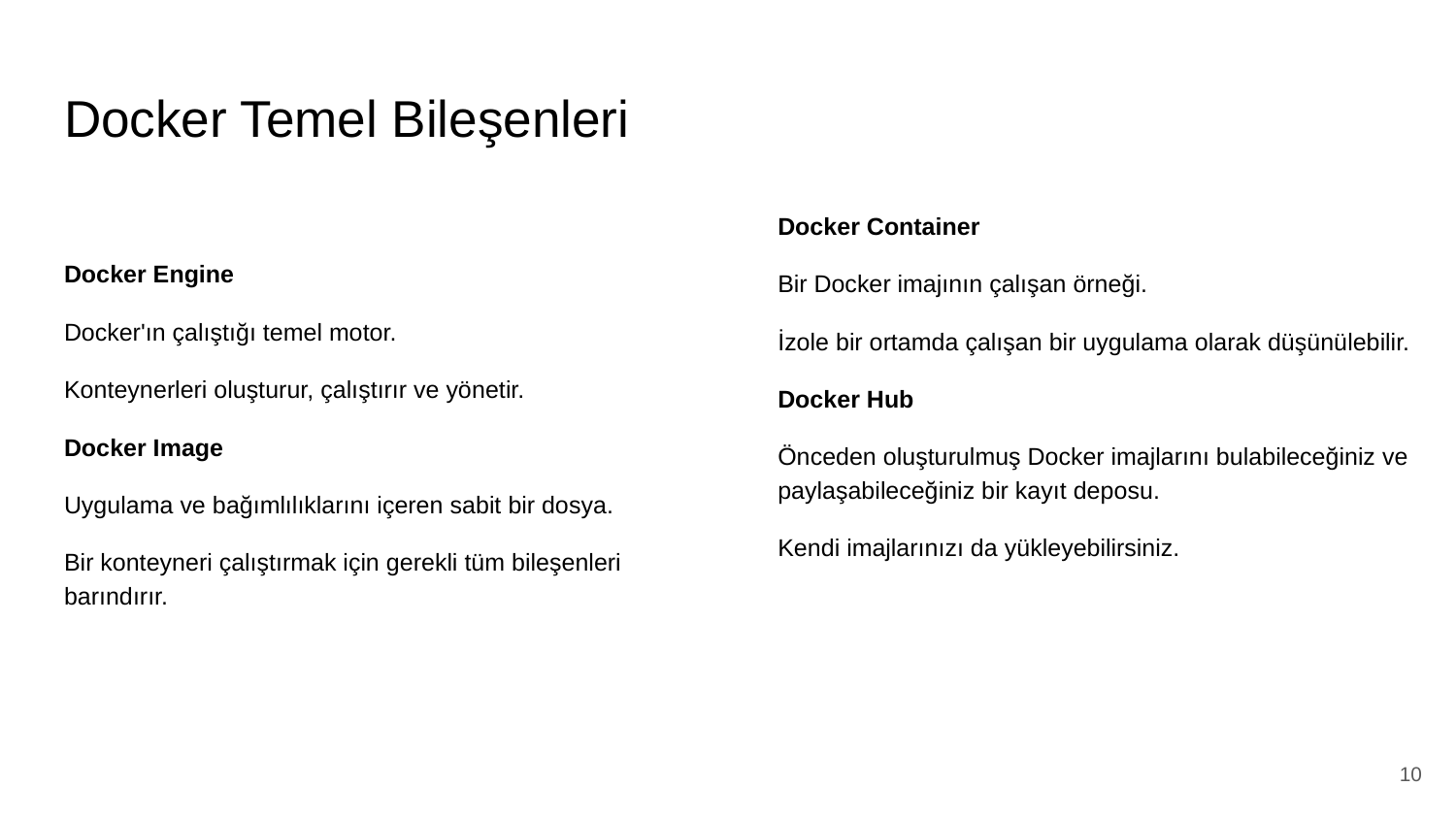

# Docker Temel Bileşenleri
Docker Engine
Docker'ın çalıştığı temel motor.
Konteynerleri oluşturur, çalıştırır ve yönetir.
Docker Image
Uygulama ve bağımlılıklarını içeren sabit bir dosya.
Bir konteyneri çalıştırmak için gerekli tüm bileşenleri barındırır.

Docker Container
Bir Docker imajının çalışan örneği.
İzole bir ortamda çalışan bir uygulama olarak düşünülebilir.
Docker Hub
Önceden oluşturulmuş Docker imajlarını bulabileceğiniz ve paylaşabileceğiniz bir kayıt deposu.
Kendi imajlarınızı da yükleyebilirsiniz.

10